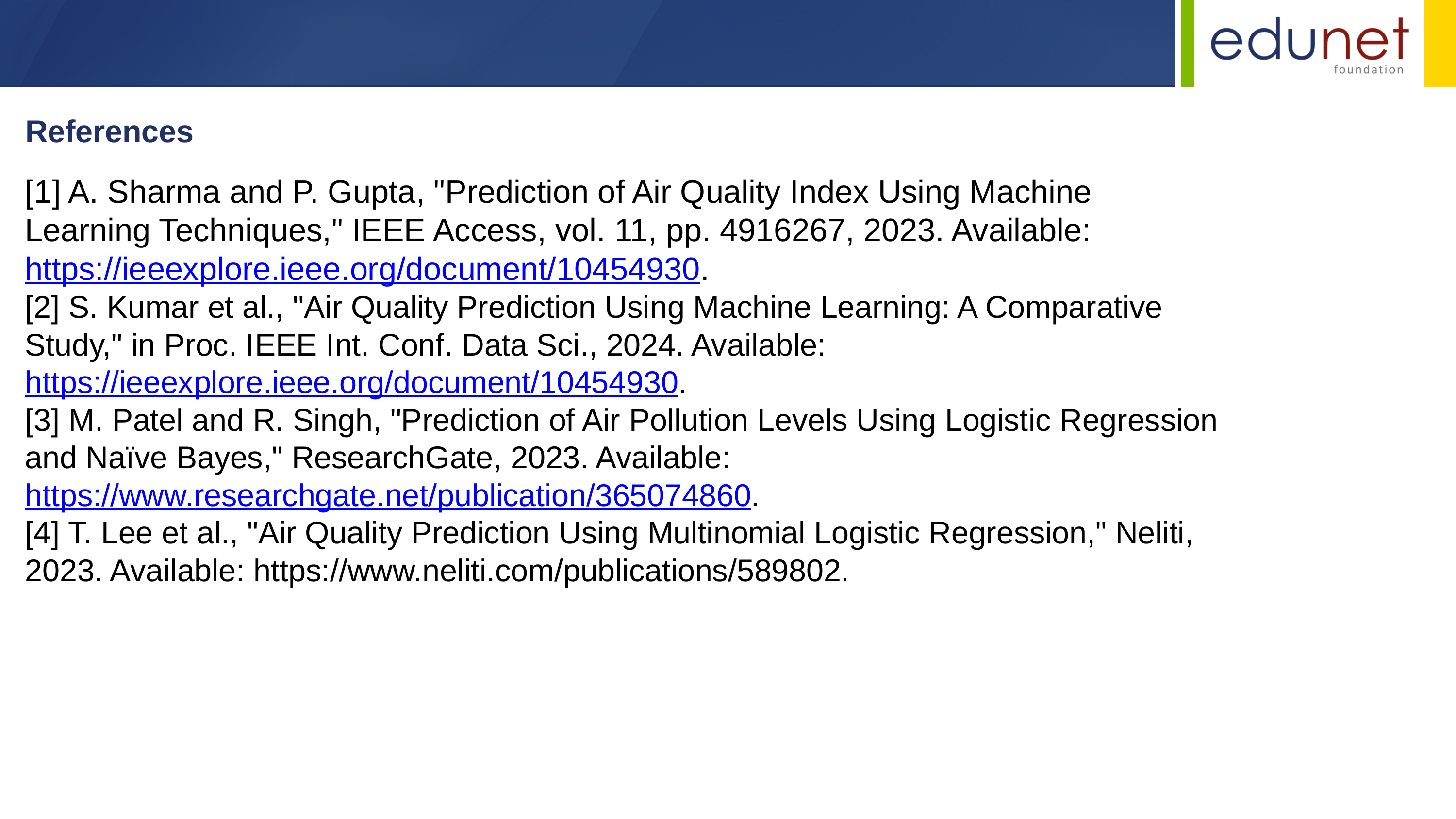

References

[1] A. Sharma and P. Gupta, "Prediction of Air Quality Index Using Machine Learning Techniques," IEEE Access, vol. 11, pp. 4916267, 2023. Available: https://ieeexplore.ieee.org/document/10454930.
[2] S. Kumar et al., "Air Quality Prediction Using Machine Learning: A Comparative Study," in Proc. IEEE Int. Conf. Data Sci., 2024. Available: https://ieeexplore.ieee.org/document/10454930.
[3] M. Patel and R. Singh, "Prediction of Air Pollution Levels Using Logistic Regression and Naïve Bayes," ResearchGate, 2023. Available: https://www.researchgate.net/publication/365074860.
[4] T. Lee et al., "Air Quality Prediction Using Multinomial Logistic Regression," Neliti, 2023. Available: https://www.neliti.com/publications/589802.